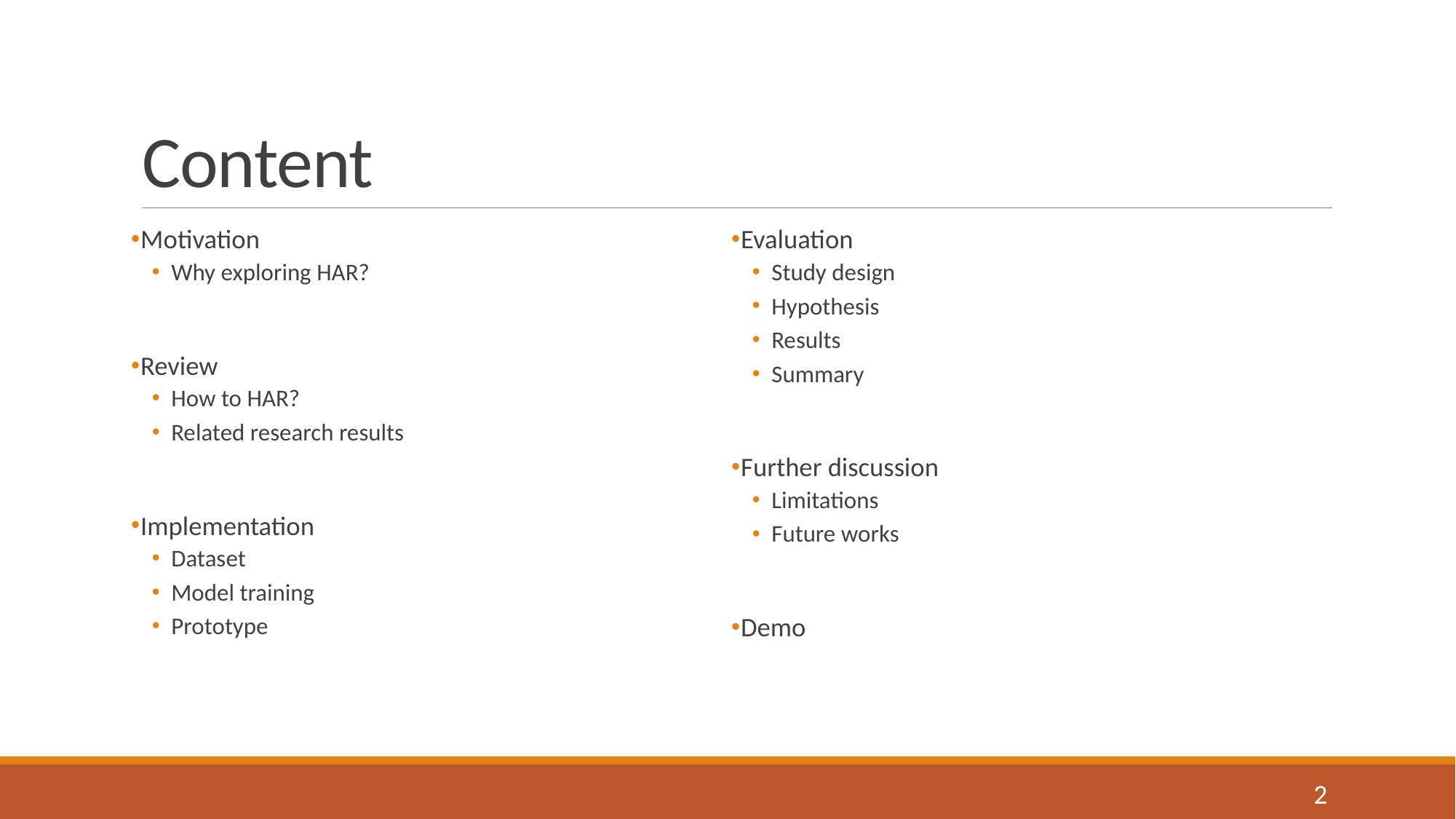

# Content
Motivation
Why exploring HAR?

Review
How to HAR?
Related research results

Implementation
Dataset
Model training
Prototype

Evaluation
Study design
Hypothesis
Results
Summary

Further discussion
Limitations
Future works

Demo

2